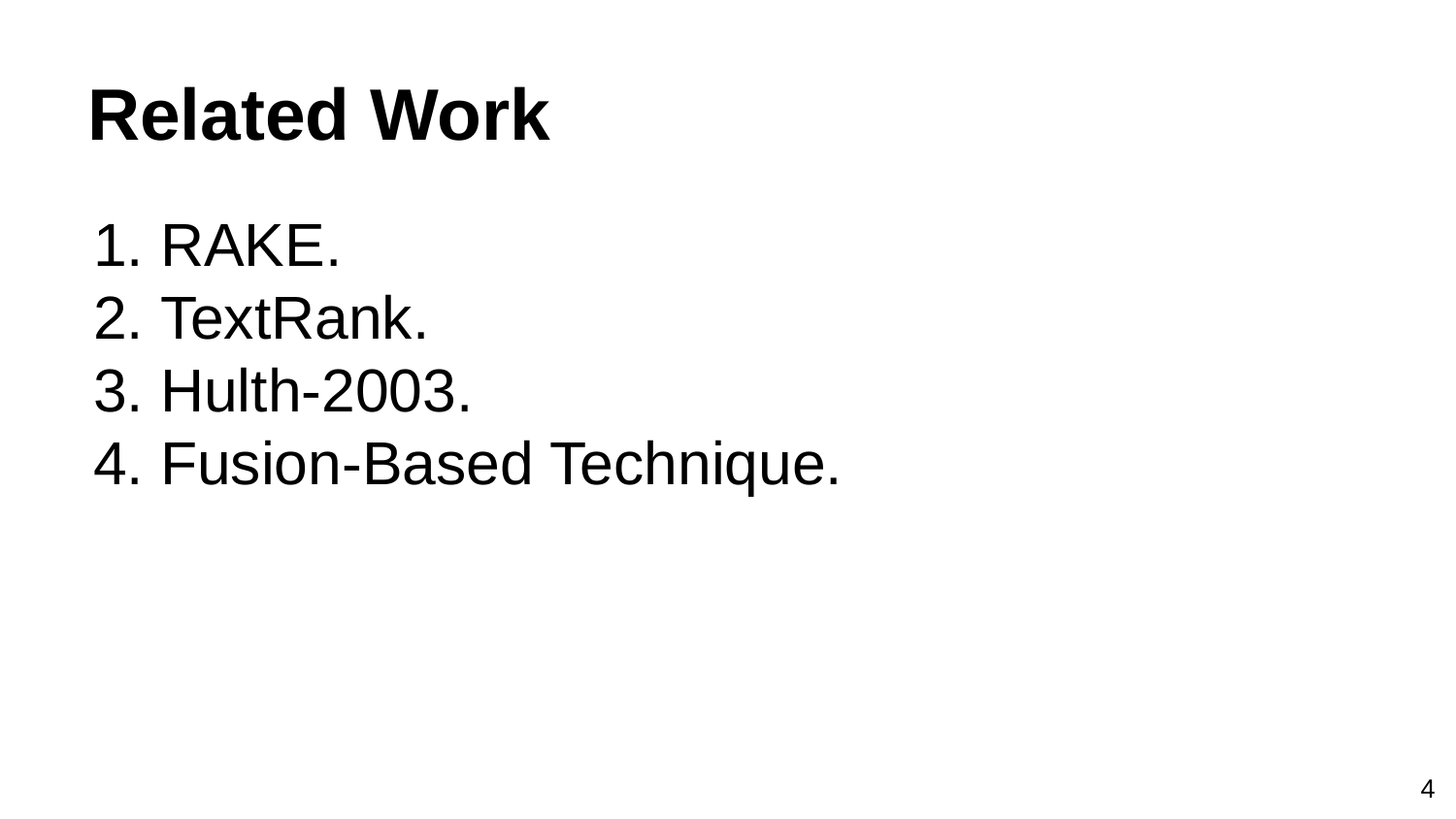

# Related Work
RAKE.
TextRank.
Hulth-2003.
Fusion-Based Technique.
4